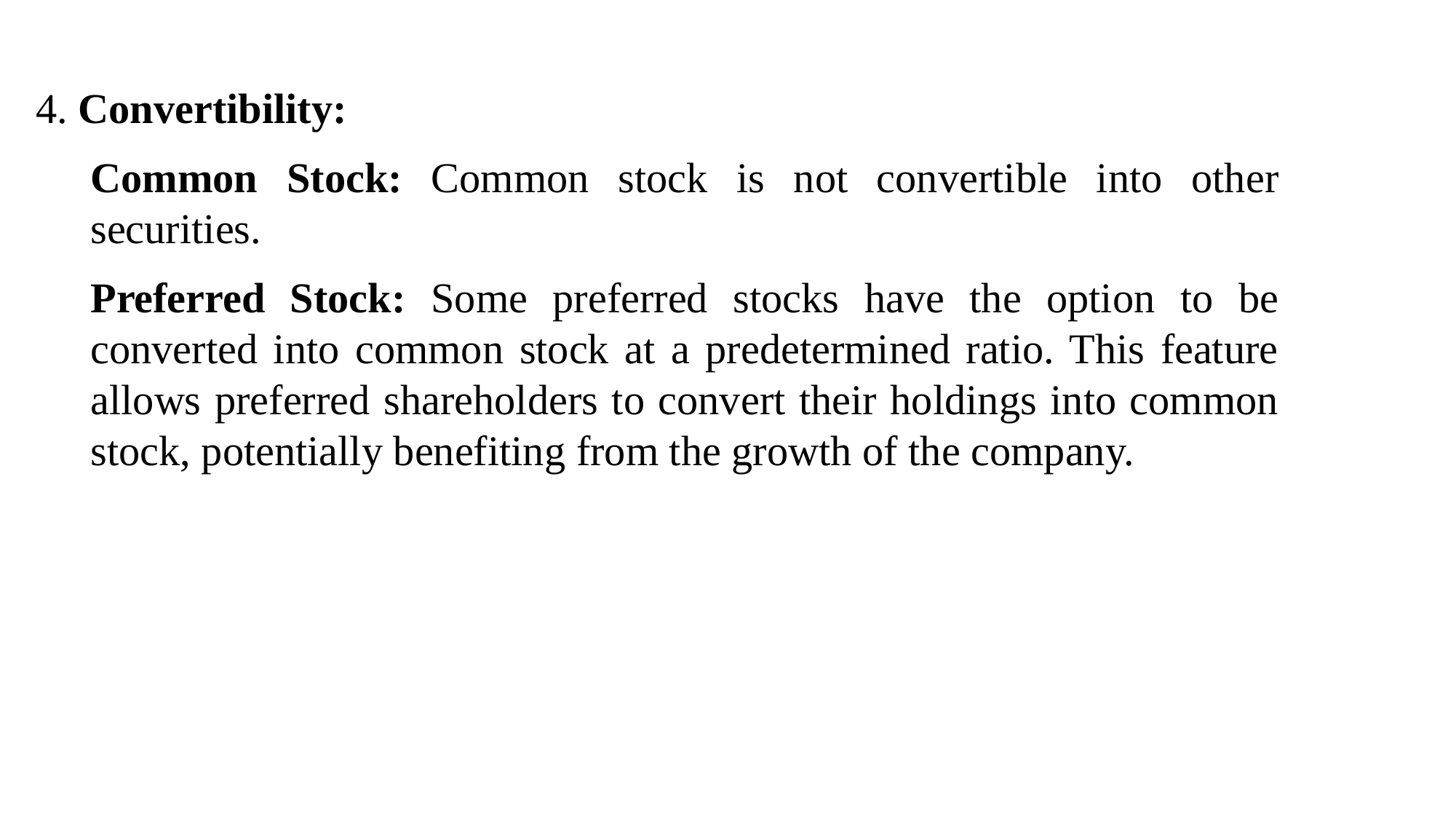

4. Convertibility:
Common Stock: Common stock is not convertible into other securities.
Preferred Stock: Some preferred stocks have the option to be converted into common stock at a predetermined ratio. This feature allows preferred shareholders to convert their holdings into common stock, potentially benefiting from the growth of the company.